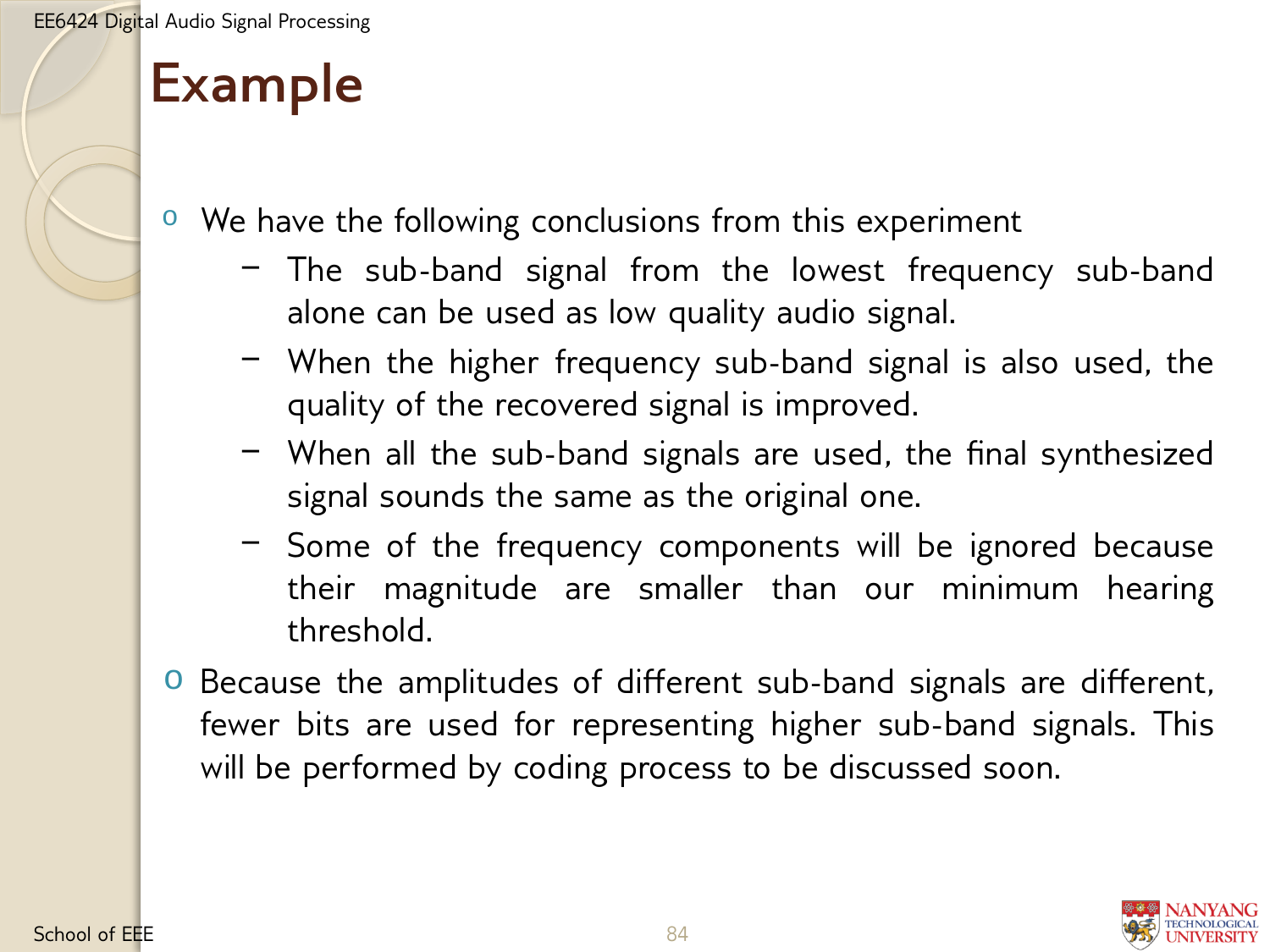

# Example

We have the following conclusions from this experiment
The sub-band signal from the lowest frequency sub-band alone can be used as low quality audio signal.
When the higher frequency sub-band signal is also used, the quality of the recovered signal is improved.
When all the sub-band signals are used, the final synthesized signal sounds the same as the original one.
Some of the frequency components will be ignored because their magnitude are smaller than our minimum hearing threshold.
Because the amplitudes of different sub-band signals are different, fewer bits are used for representing higher sub-band signals. This will be performed by coding process to be discussed soon.

School of EEE
84